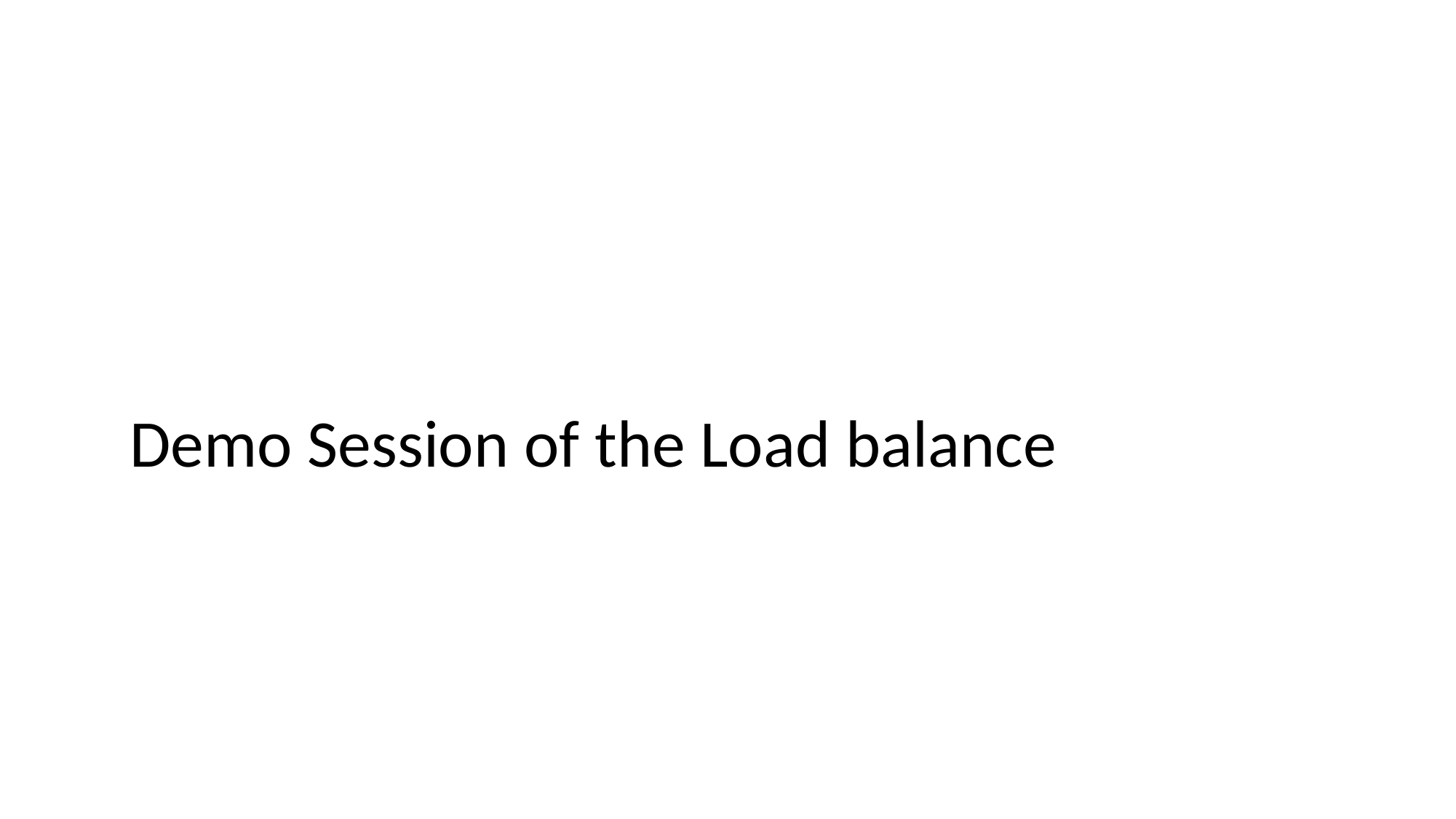

# Demo Session of the Load balance